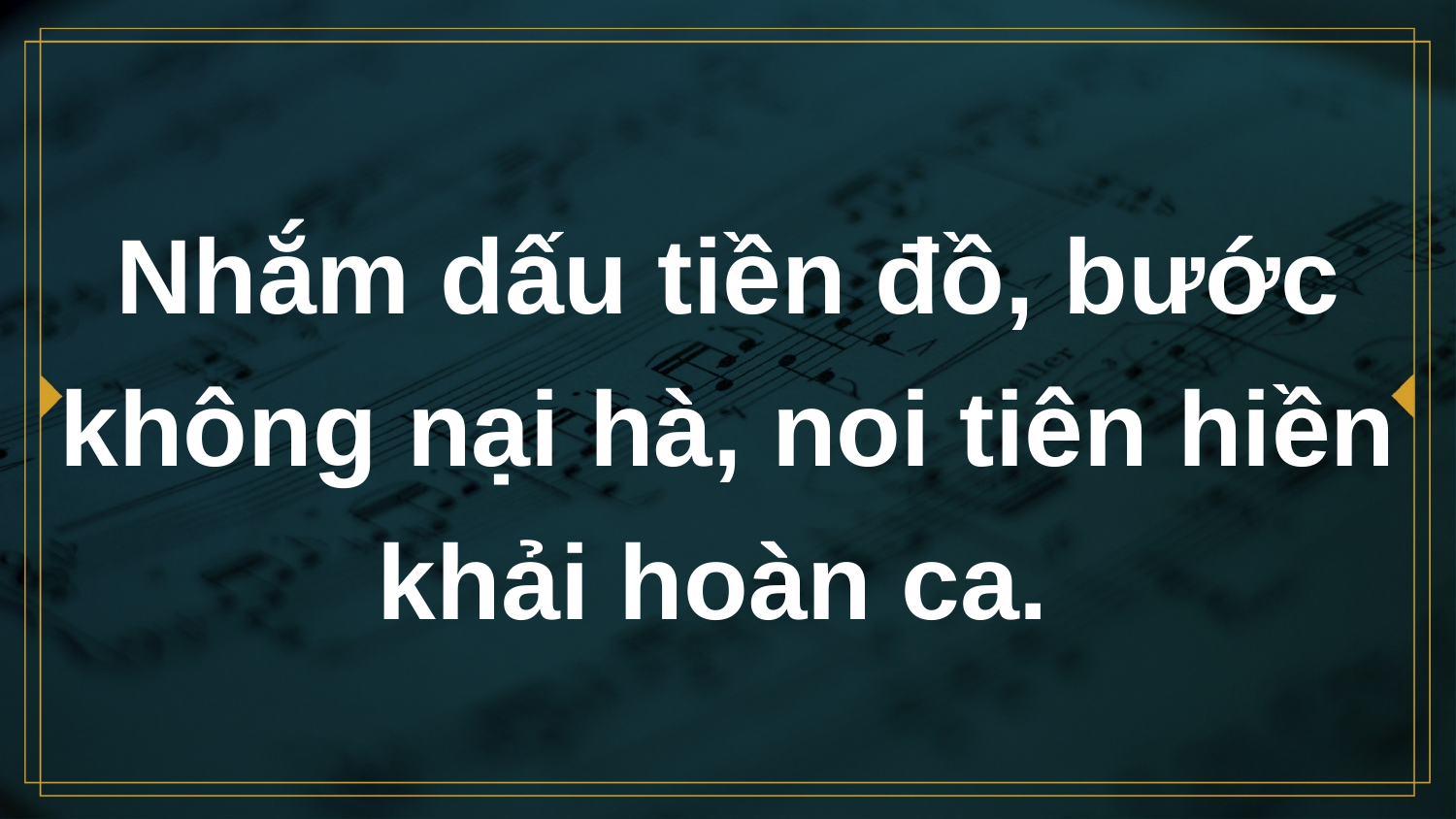

# Nhắm dấu tiền đồ, bước không nại hà, noi tiên hiền khải hoàn ca.